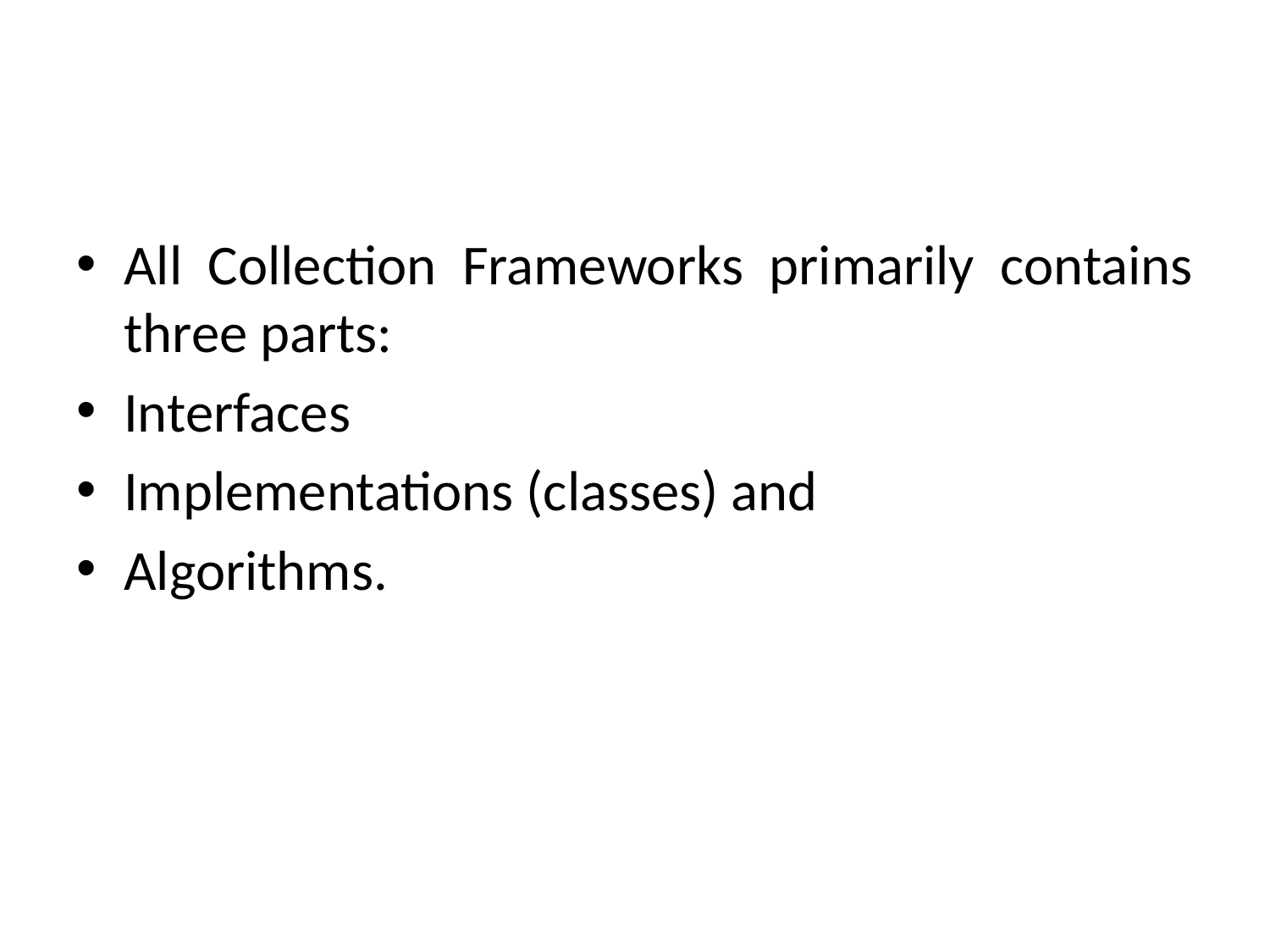

#
All Collection Frameworks primarily contains three parts:
Interfaces
Implementations (classes) and
Algorithms.